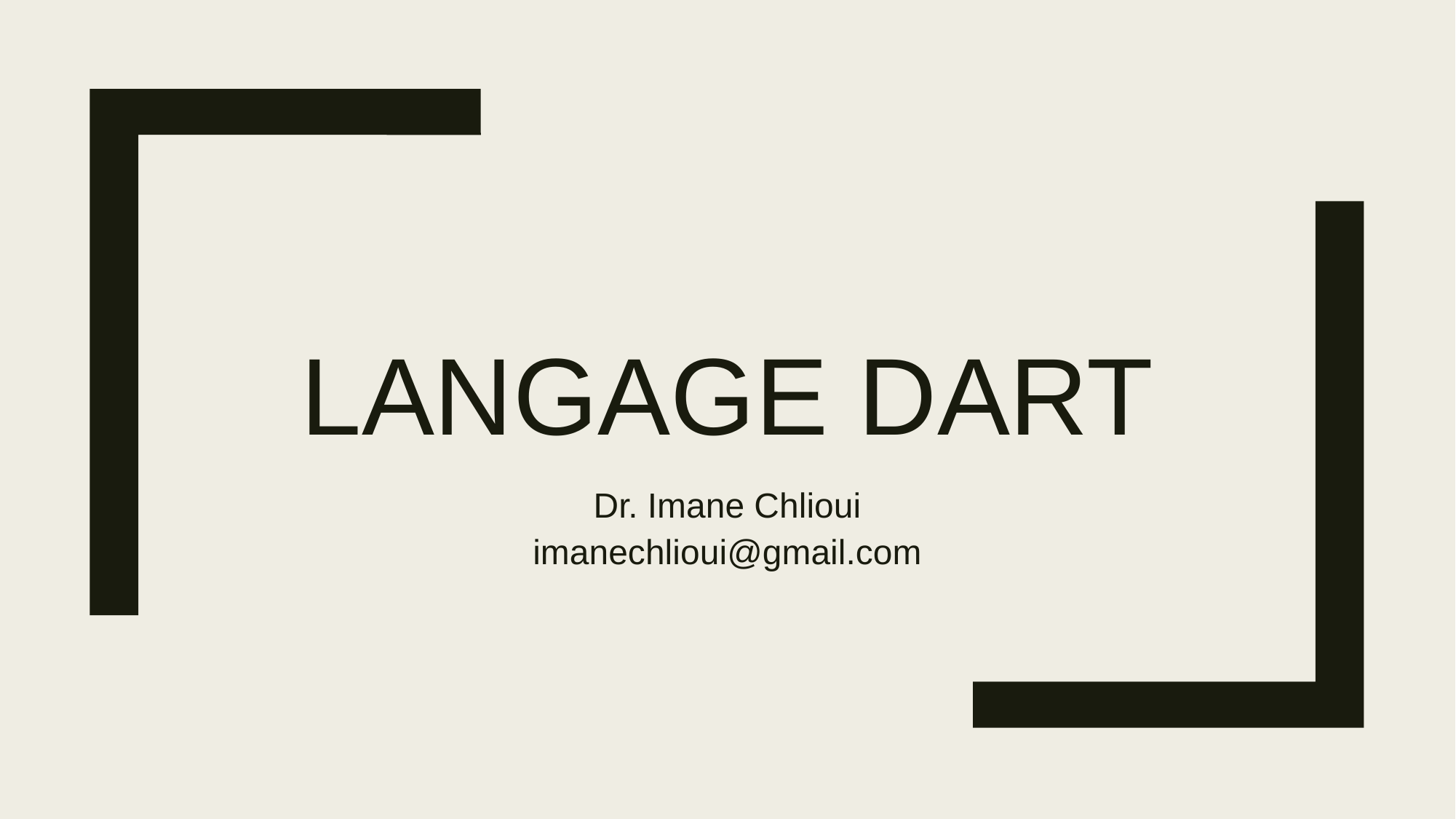

# Langage Dart
Dr. Imane Chlioui
imanechlioui@gmail.com